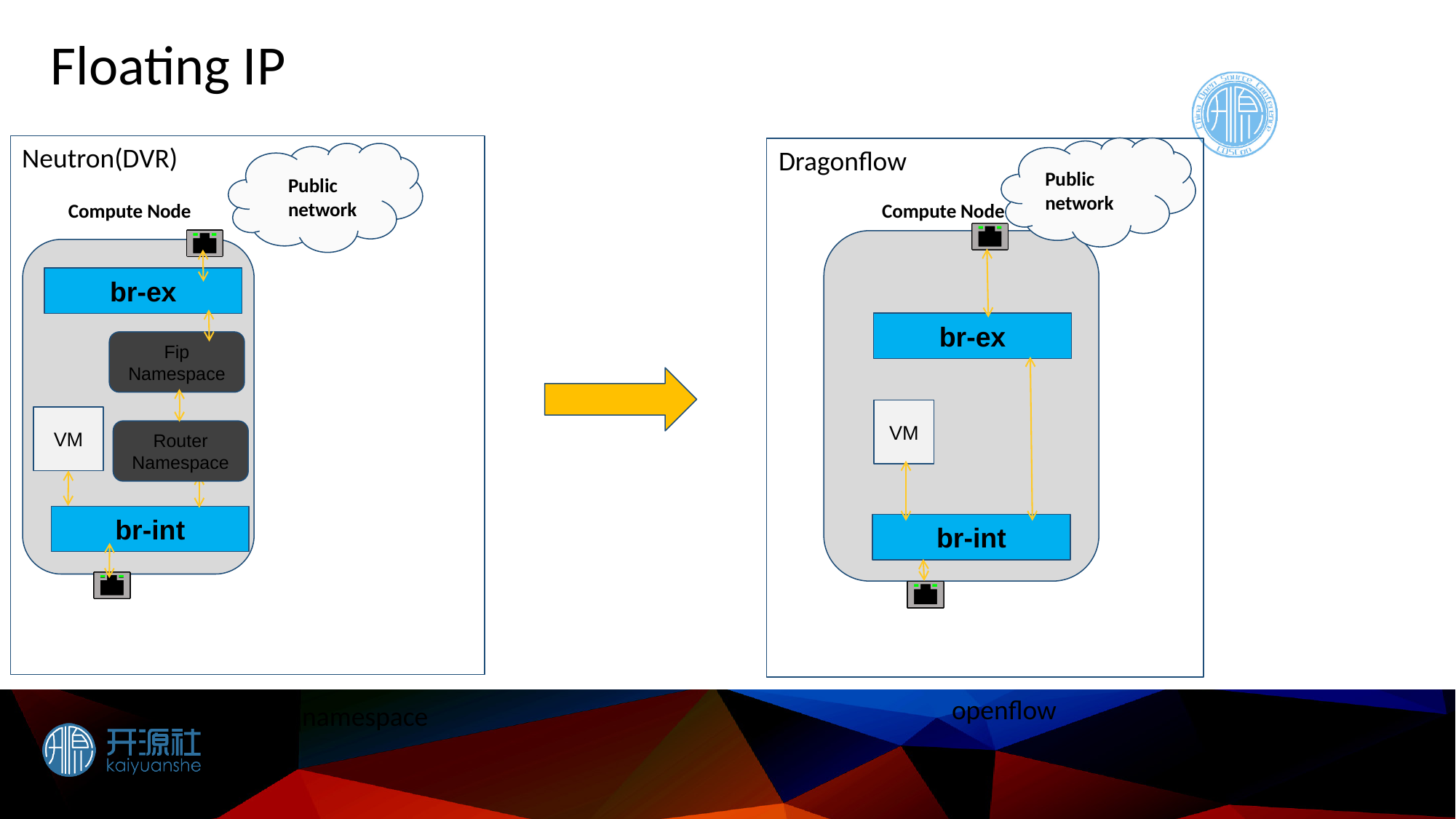

# Floating IP
Neutron(DVR)

Dragonflow

Public
network
Public
network
Compute Node
Compute Node

br-ex
br-ex
Fip
Namespace

VM
VM
Router
Namespace
br-int
br-int

openflow
namespace